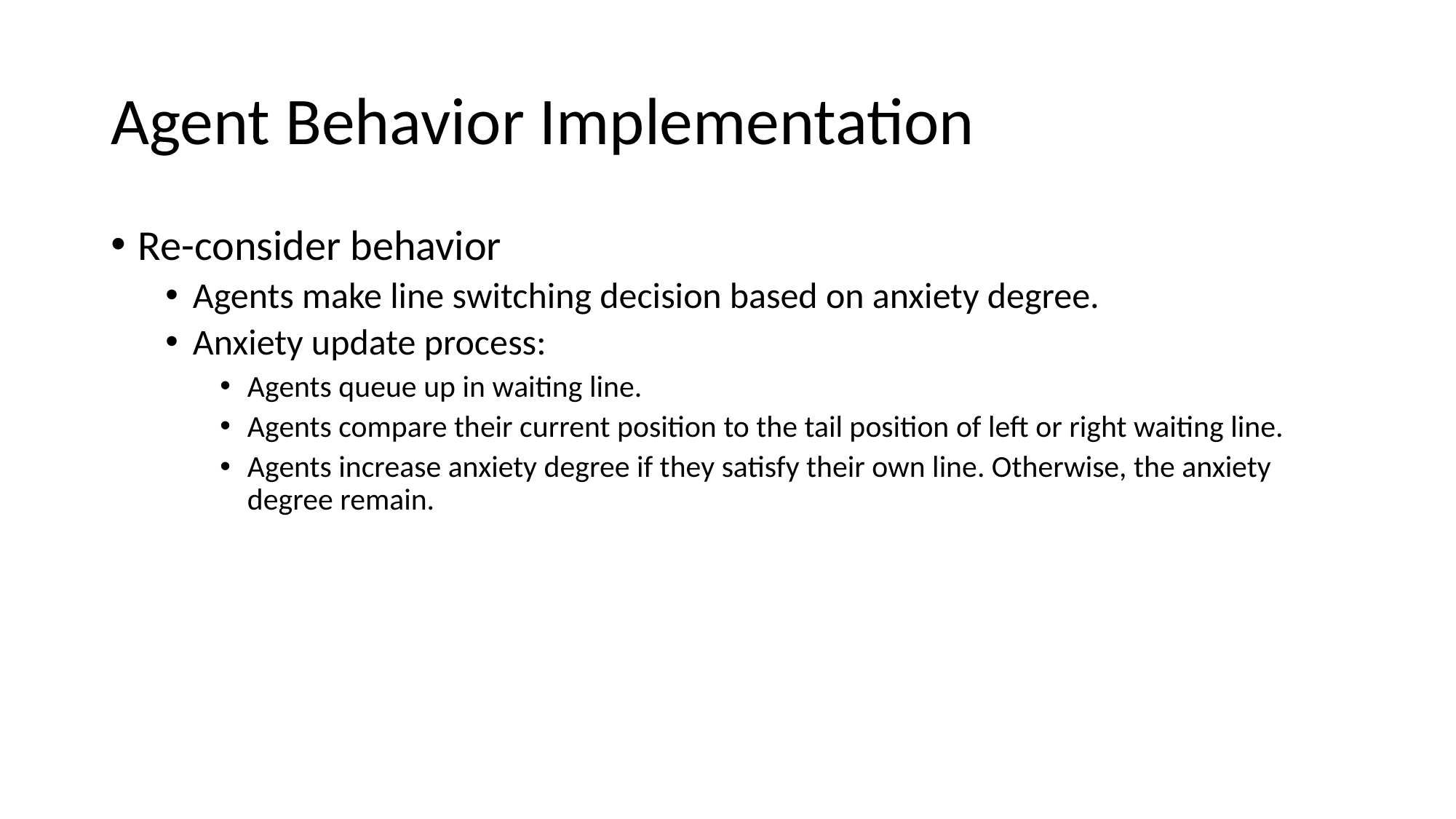

# Agent Behavior Implementation
Re-consider behavior
Agents make line switching decision based on anxiety degree.
Anxiety update process:
Agents queue up in waiting line.
Agents compare their current position to the tail position of left or right waiting line.
Agents increase anxiety degree if they satisfy their own line. Otherwise, the anxiety degree remain.